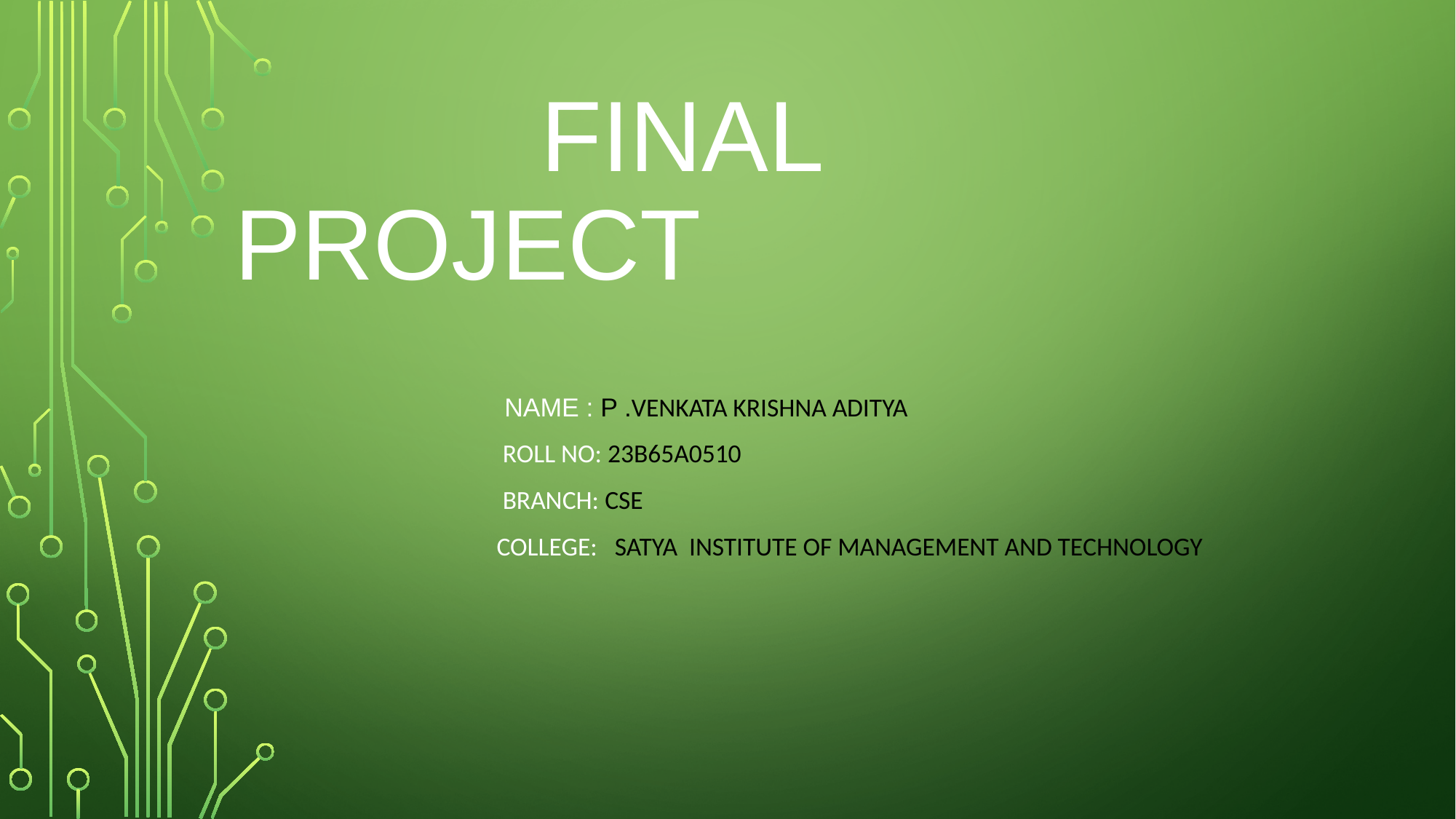

# Final project
                                      Name : p .Venkata krishna Aditya
                                              roll no: 23b65a0510
                                              Branch: cse
                                             college:   satya  institute of management and technology